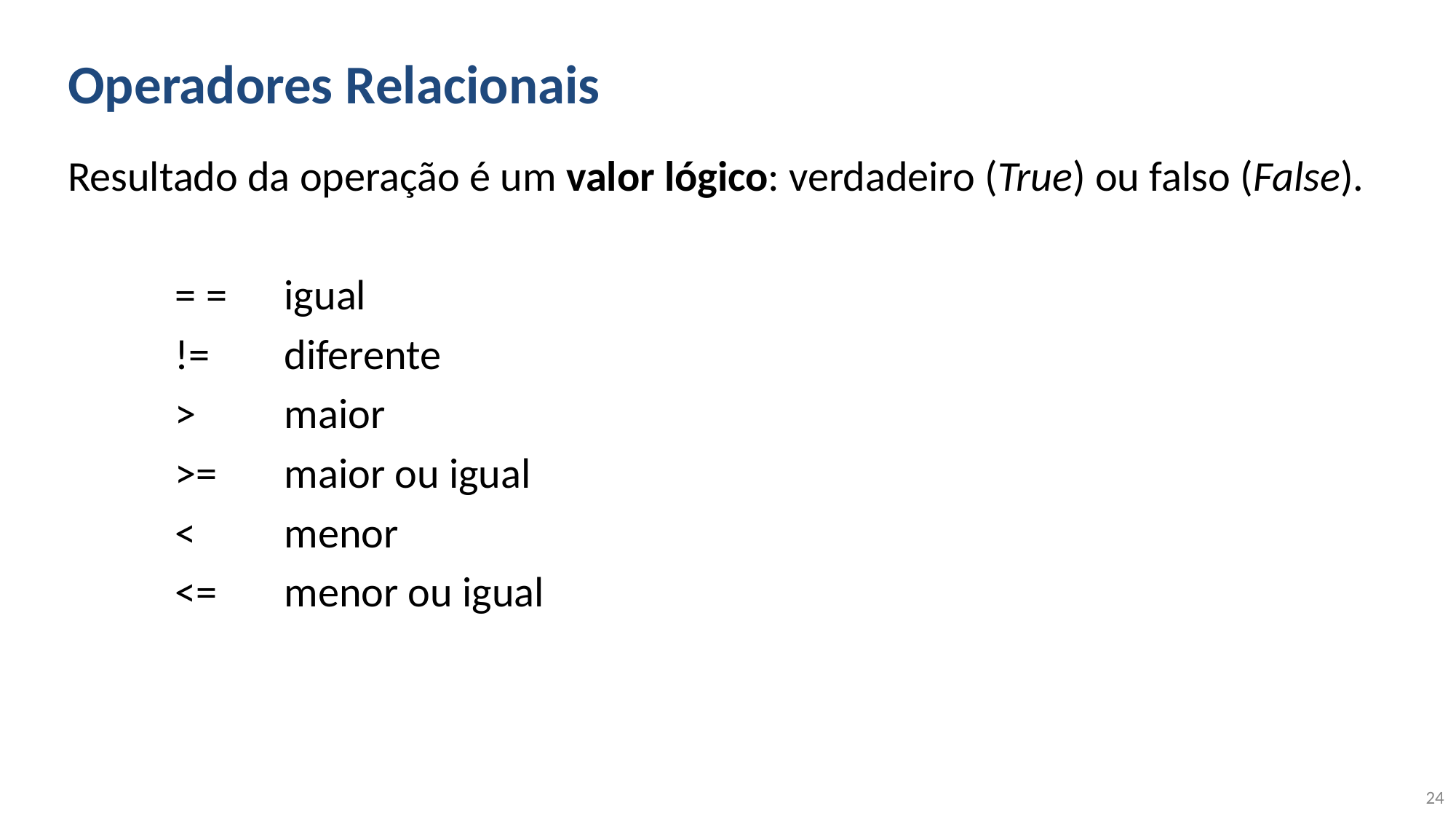

# Operadores Relacionais
Resultado da operação é um valor lógico: verdadeiro (True) ou falso (False).

= = 	igual
!=	diferente
> 	maior
>= 	maior ou igual
<	menor
<=	menor ou igual

24